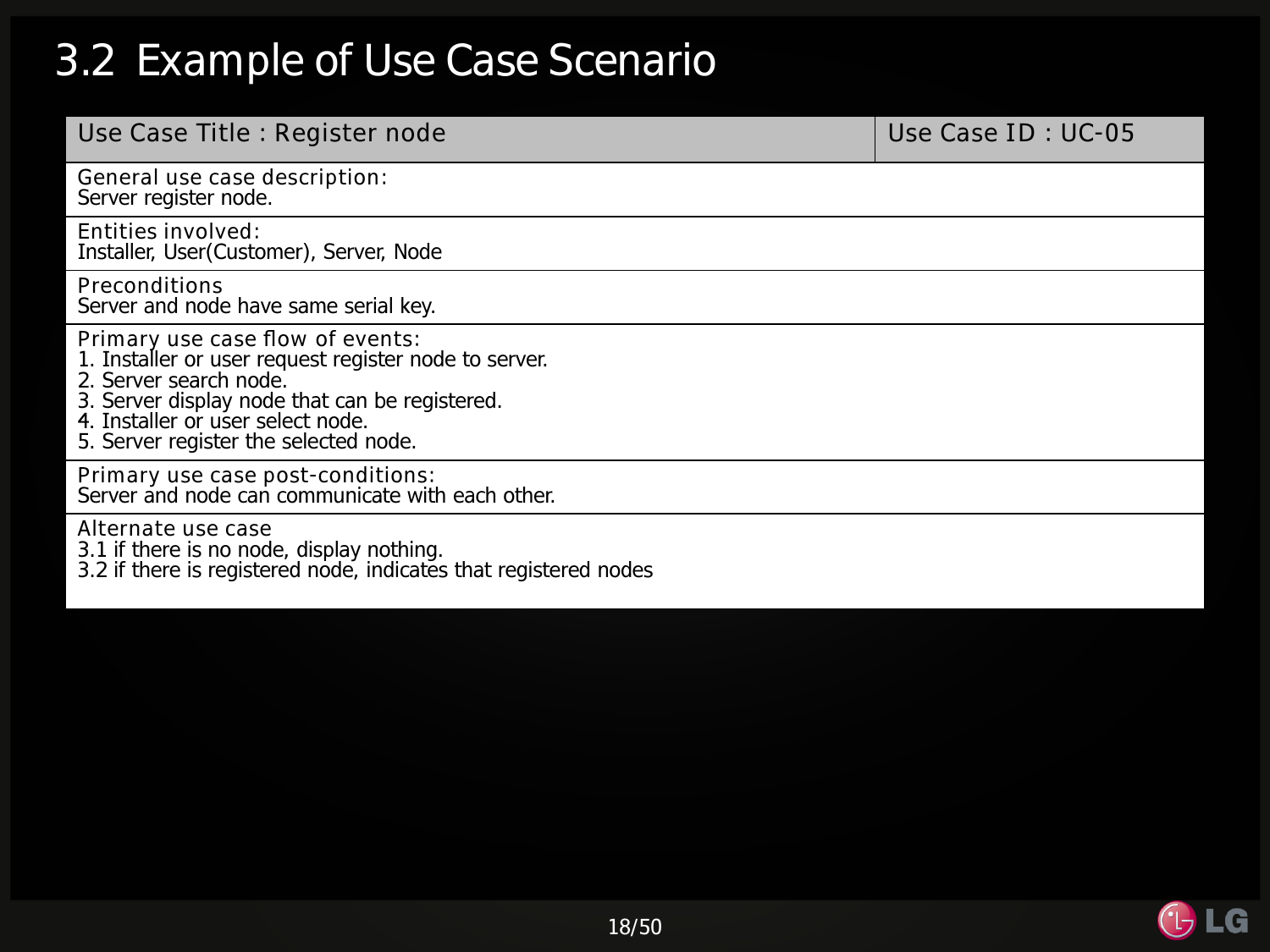

# 3.2  Example of Use Case Scenario
| Use Case Title : Register node | Use Case ID : UC-05 |
| --- | --- |
| General use case description: Server register node. |  |
| Entities involved: Installer, User(Customer), Server, Node |  |
| Preconditions Server and node have same serial key. |  |
| Primary use case flow of events: Installer or user request register node to server. Server search node. Server display node that can be registered. Installer or user select node. Server register the selected node. |  |
| Primary use case post-conditions: Server and node can communicate with each other. |  |
| Alternate use case 3.1 if there is no node, display nothing. 3.2 if there is registered node, indicates that registered nodes |  |
18/50